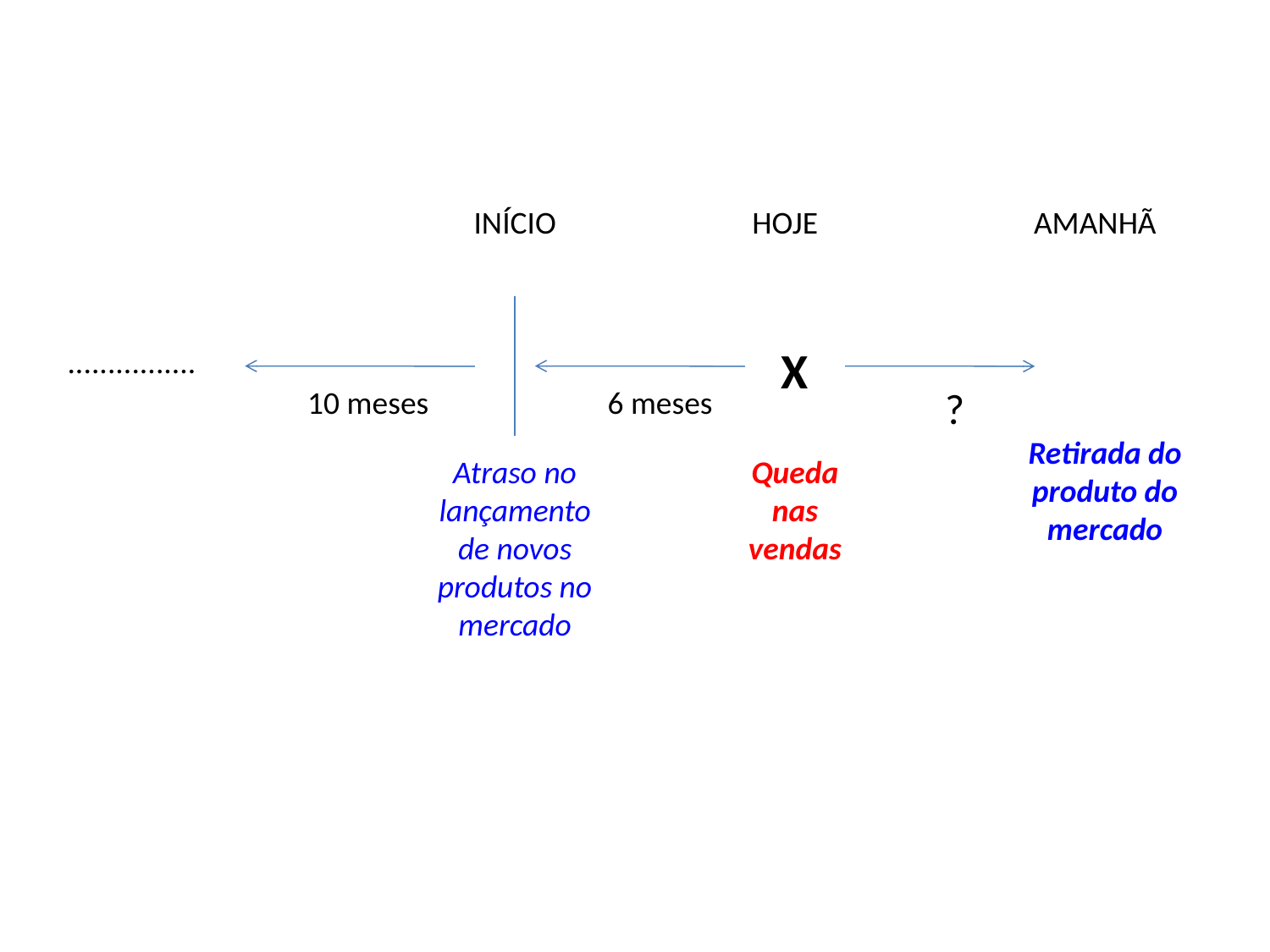

INÍCIO
HOJE
AMANHÃ
X
................
10 meses
6 meses
?
Retirada do produto do mercado
Atraso no lançamento de novos produtos no mercado
Queda nas vendas